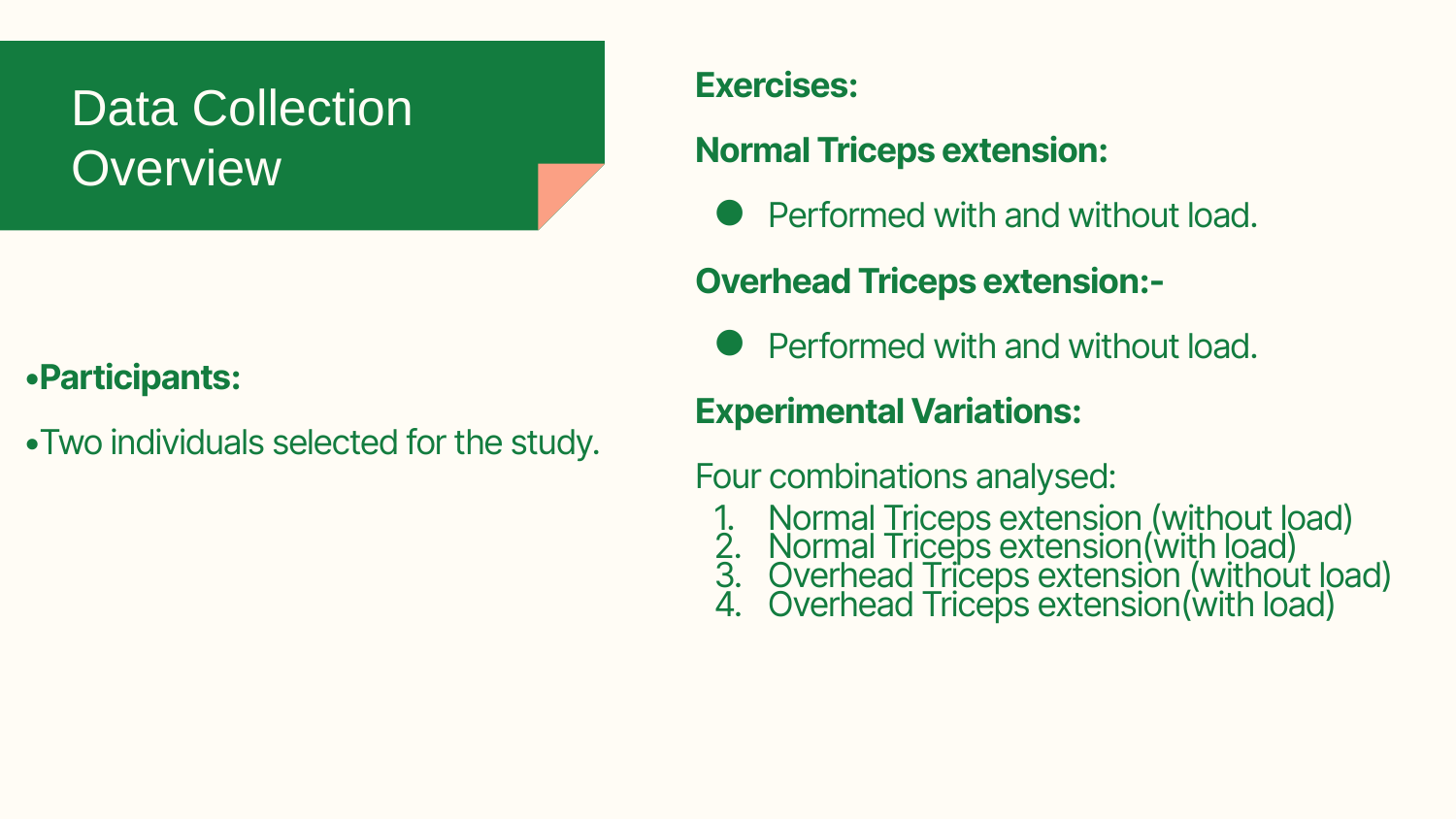

Exercises:
Normal Triceps extension:
Performed with and without load.
Overhead Triceps extension:-
Performed with and without load.
Experimental Variations:
Four combinations analysed:
Normal Triceps extension (without load)
Normal Triceps extension(with load)
Overhead Triceps extension (without load)
Overhead Triceps extension(with load)

# Data Collection Overview
•Participants:
•Two individuals selected for the study.